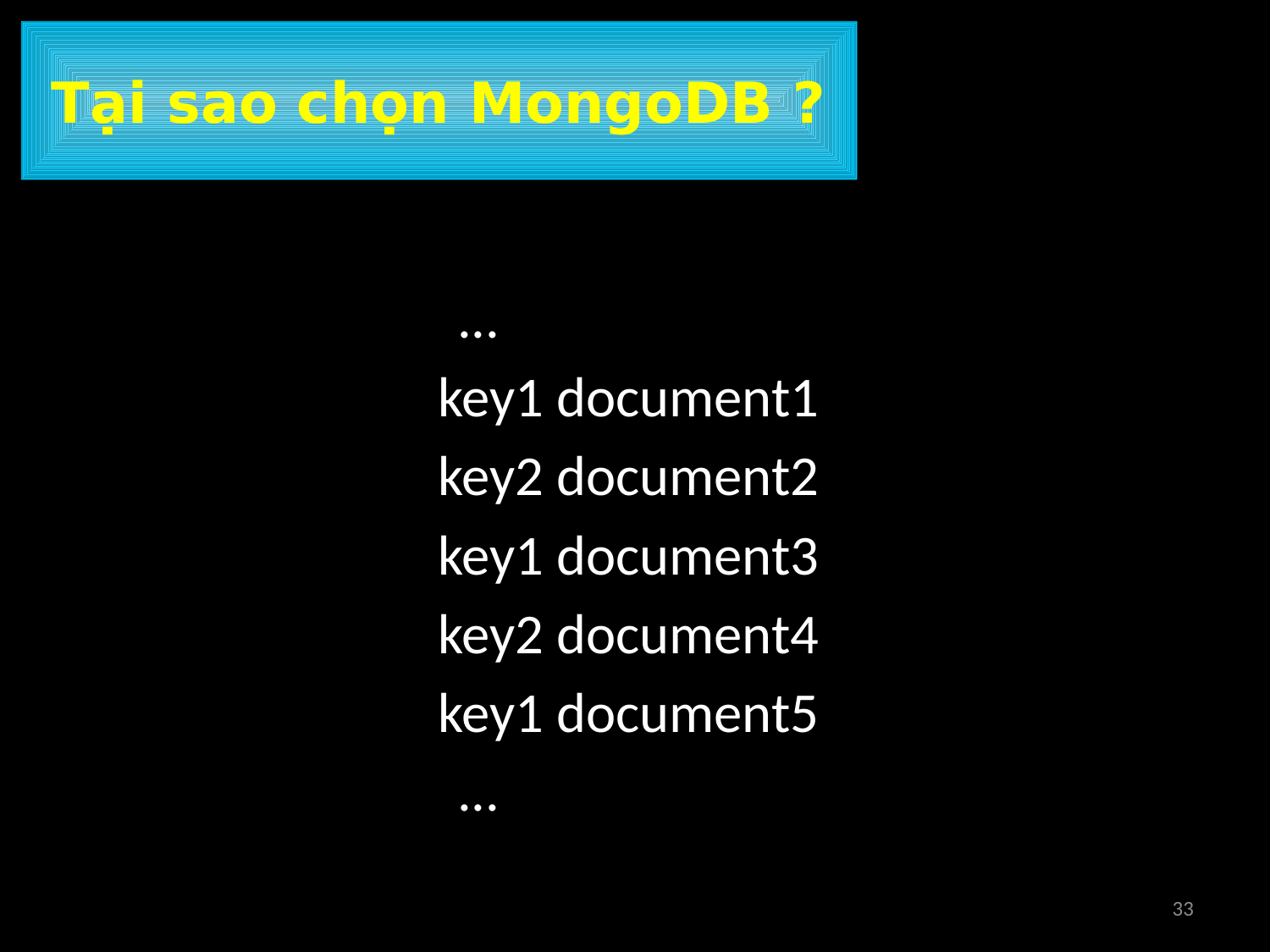

# Tại sao chọn MongoDB ?
			...
key1 document1
key2 document2
key1 document3
key2 document4
key1 document5
			...
33